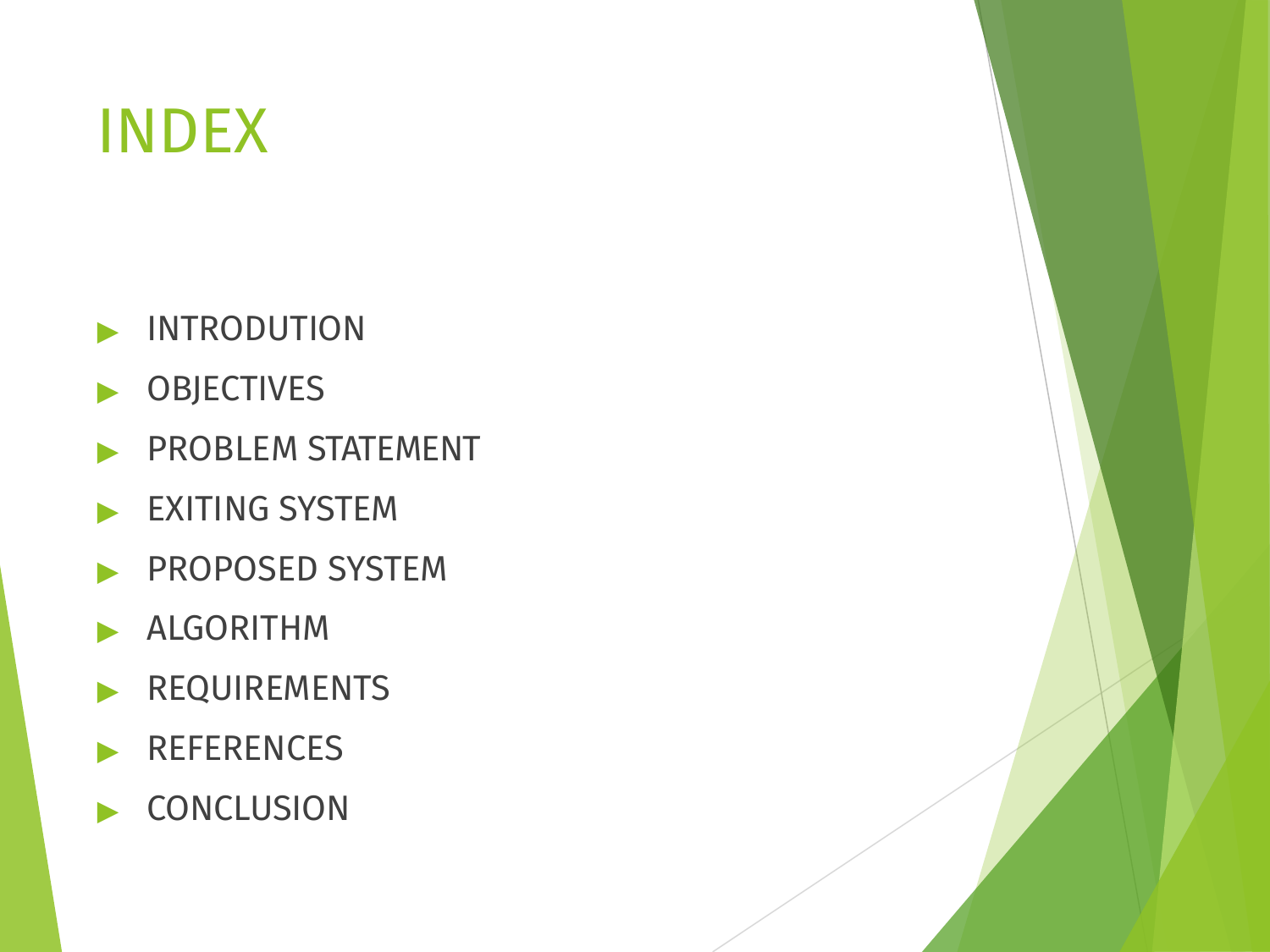

# INDEX
▶	INTRODUTION
▶	OBJECTIVES
▶	PROBLEM STATEMENT
▶	EXITING SYSTEM
▶	PROPOSED SYSTEM
▶	ALGORITHM
▶	REQUIREMENTS
▶	REFERENCES
▶	CONCLUSION